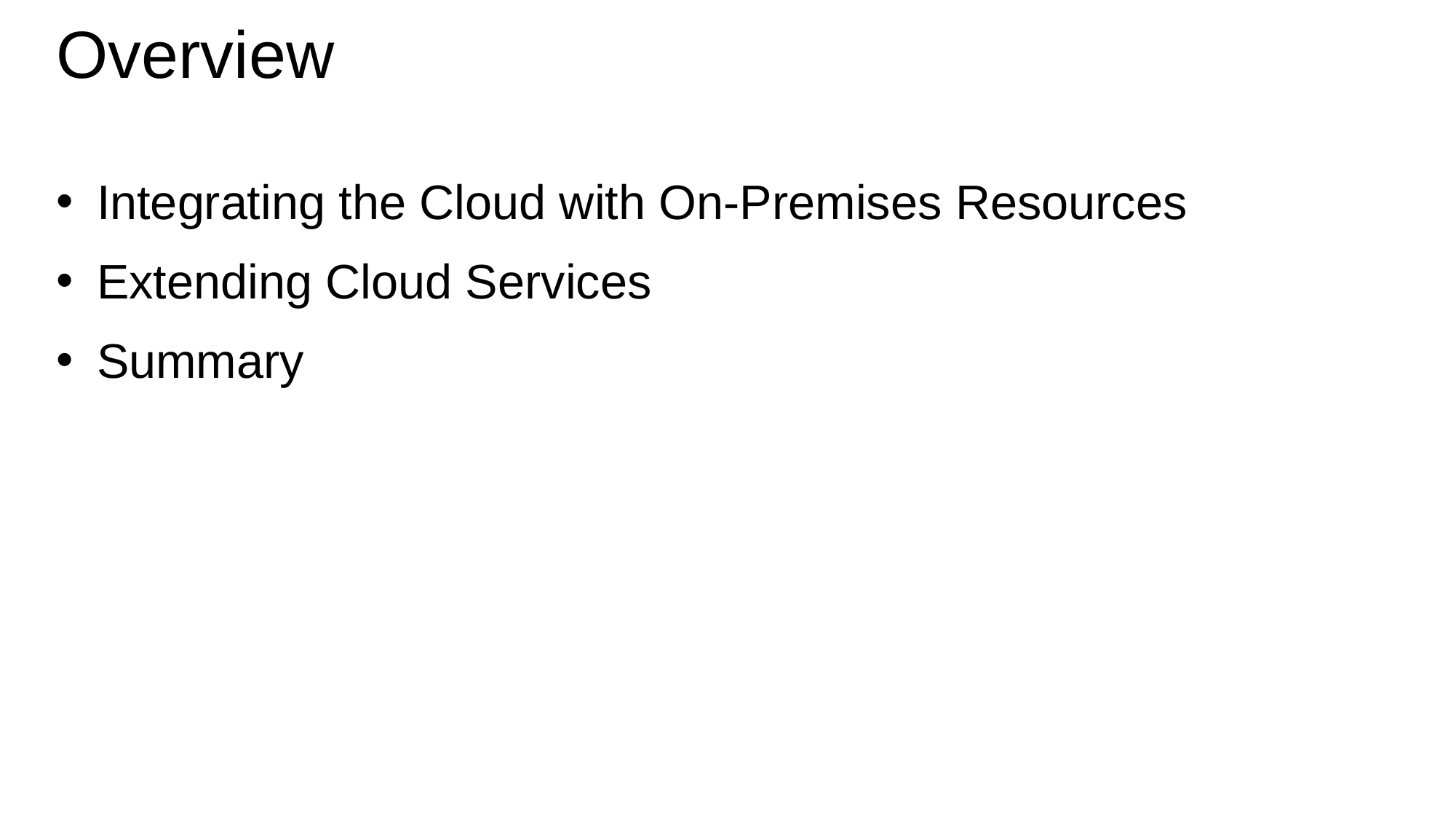

# Overview
Integrating the Cloud with On-Premises Resources
Extending Cloud Services
Summary